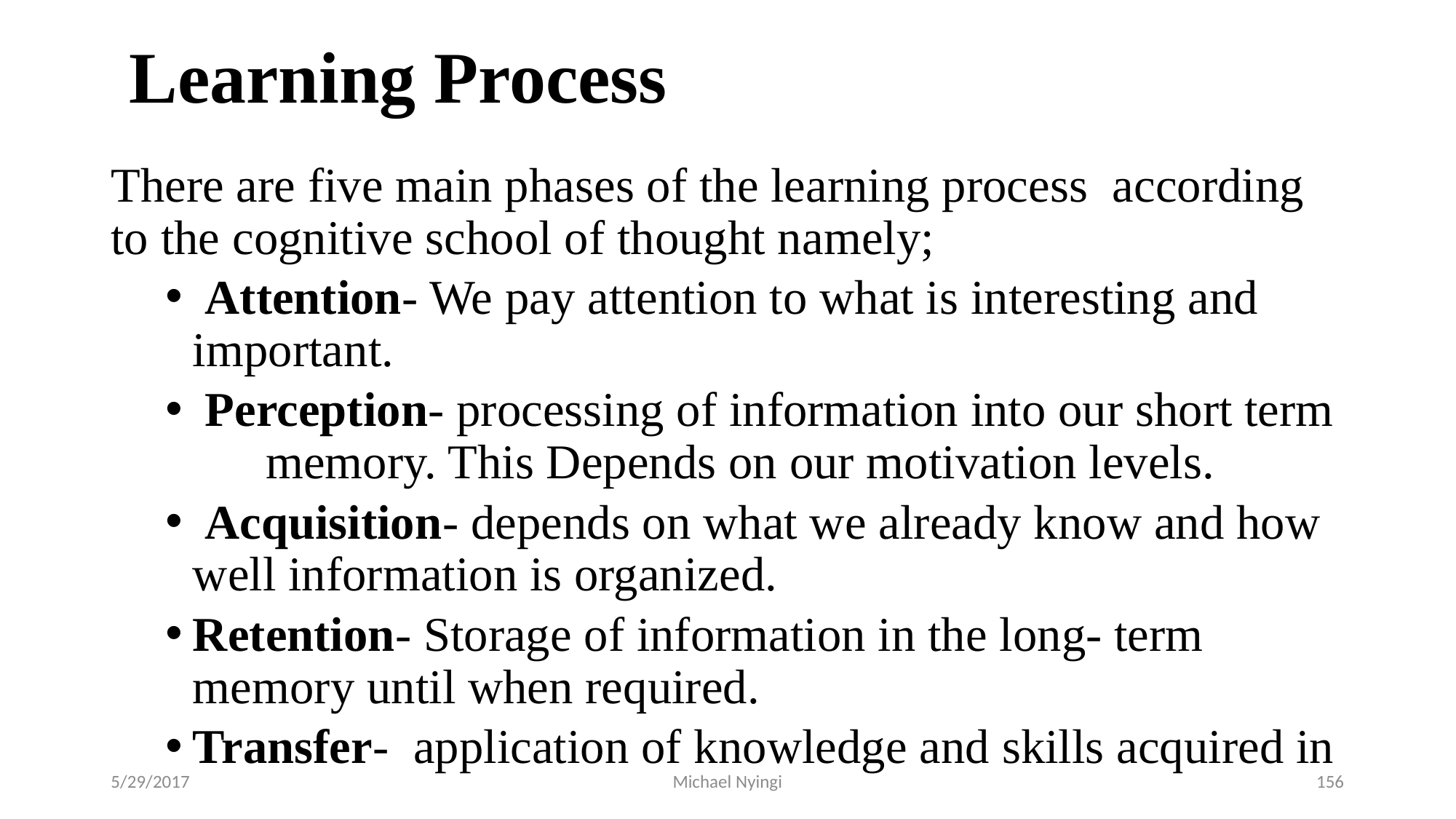

# Learning Process
There are five main phases of the learning process  according to the cognitive school of thought namely;
 Attention- We pay attention to what is interesting and important.
 Perception- processing of information into our short term       memory. This Depends on our motivation levels.
 Acquisition- depends on what we already know and how well information is organized.
Retention- Storage of information in the long- term memory until when required.
Transfer-  application of knowledge and skills acquired in
      familiar and new situations.

5/29/2017
Michael Nyingi
156